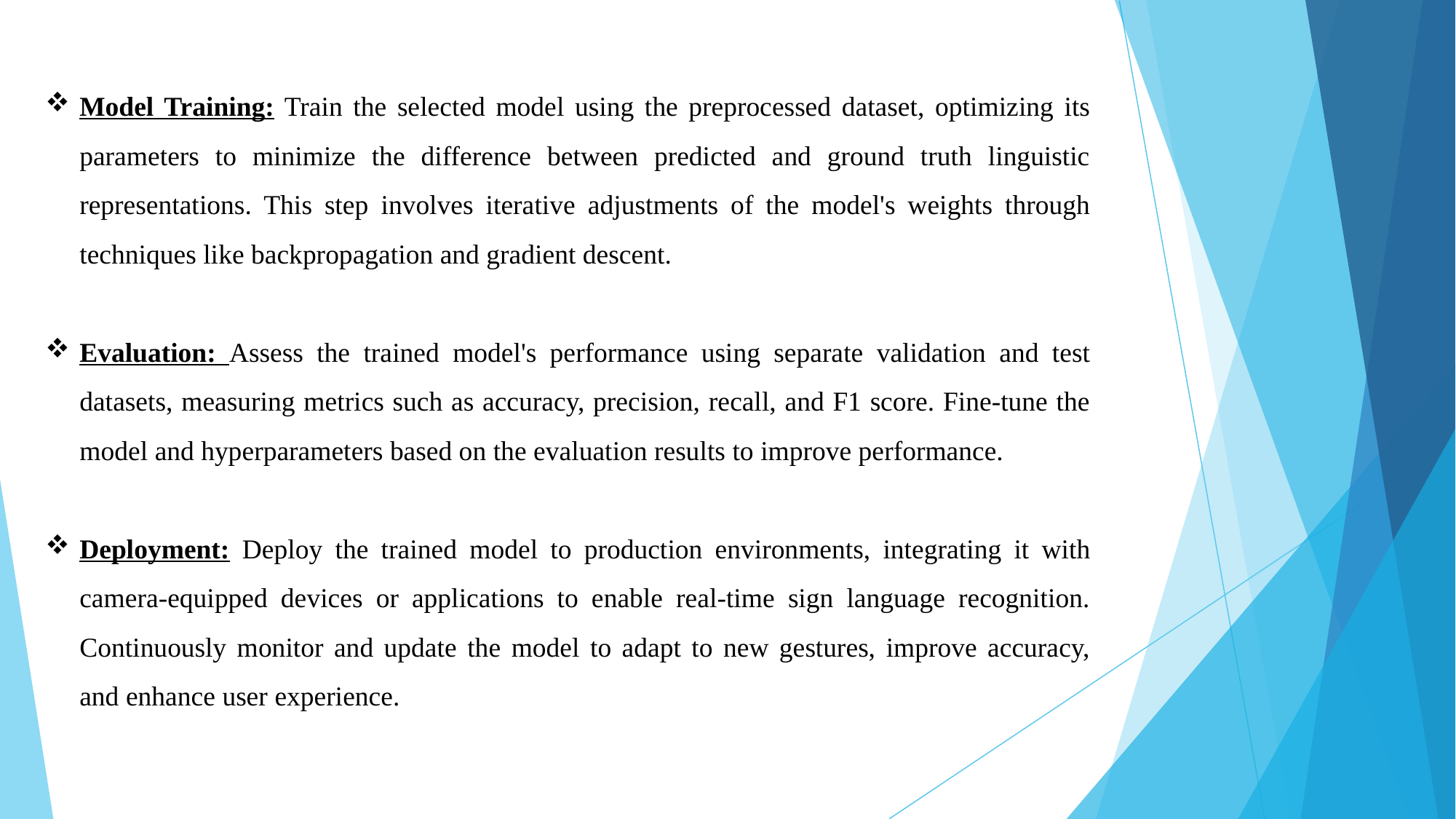

#
Model Training: Train the selected model using the preprocessed dataset, optimizing its parameters to minimize the difference between predicted and ground truth linguistic representations. This step involves iterative adjustments of the model's weights through techniques like backpropagation and gradient descent.

Evaluation: Assess the trained model's performance using separate validation and test datasets, measuring metrics such as accuracy, precision, recall, and F1 score. Fine-tune the model and hyperparameters based on the evaluation results to improve performance.

Deployment: Deploy the trained model to production environments, integrating it with camera-equipped devices or applications to enable real-time sign language recognition. Continuously monitor and update the model to adapt to new gestures, improve accuracy, and enhance user experience.